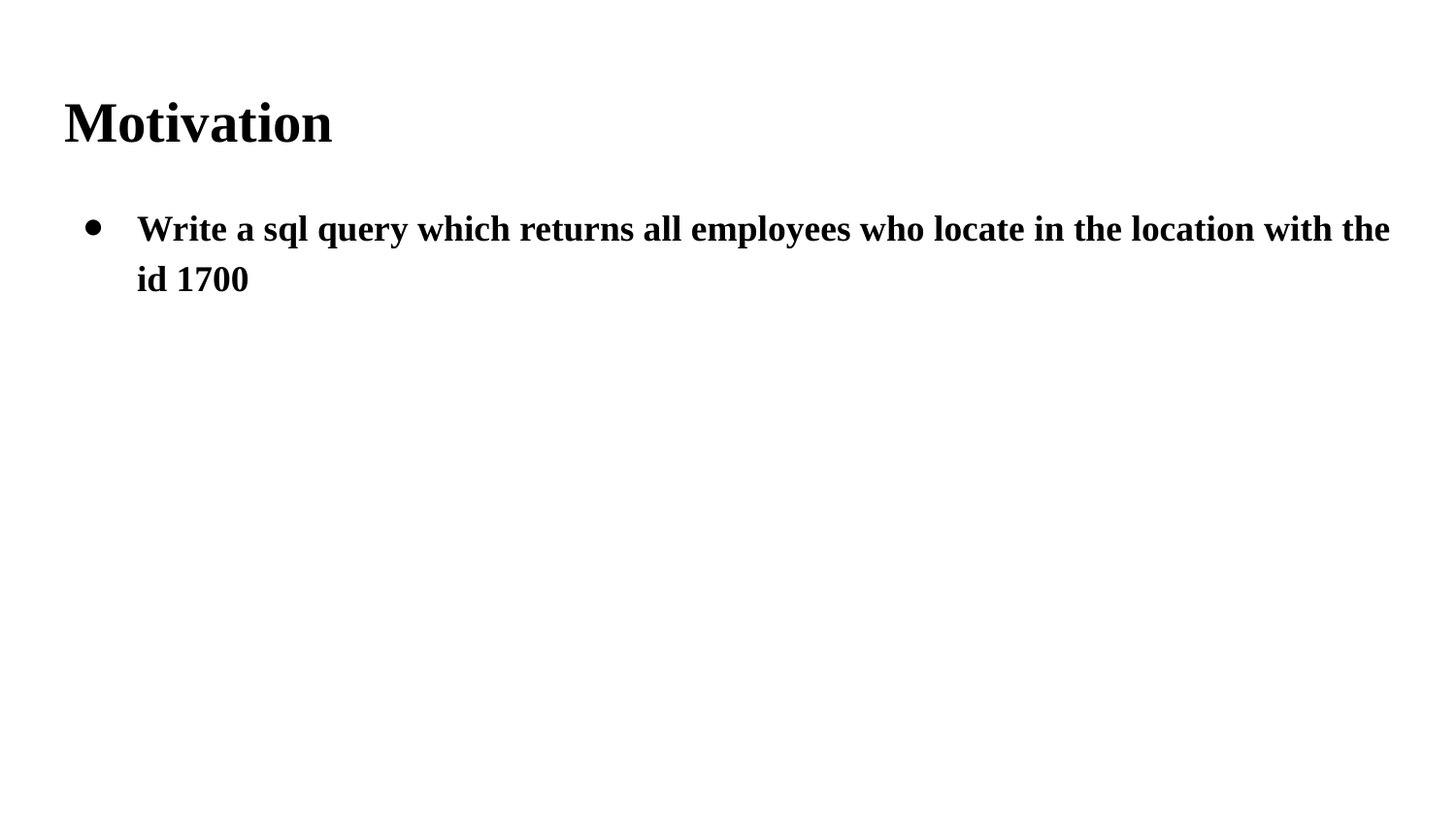

# Motivation
Write a sql query which returns all employees who locate in the location with the id 1700